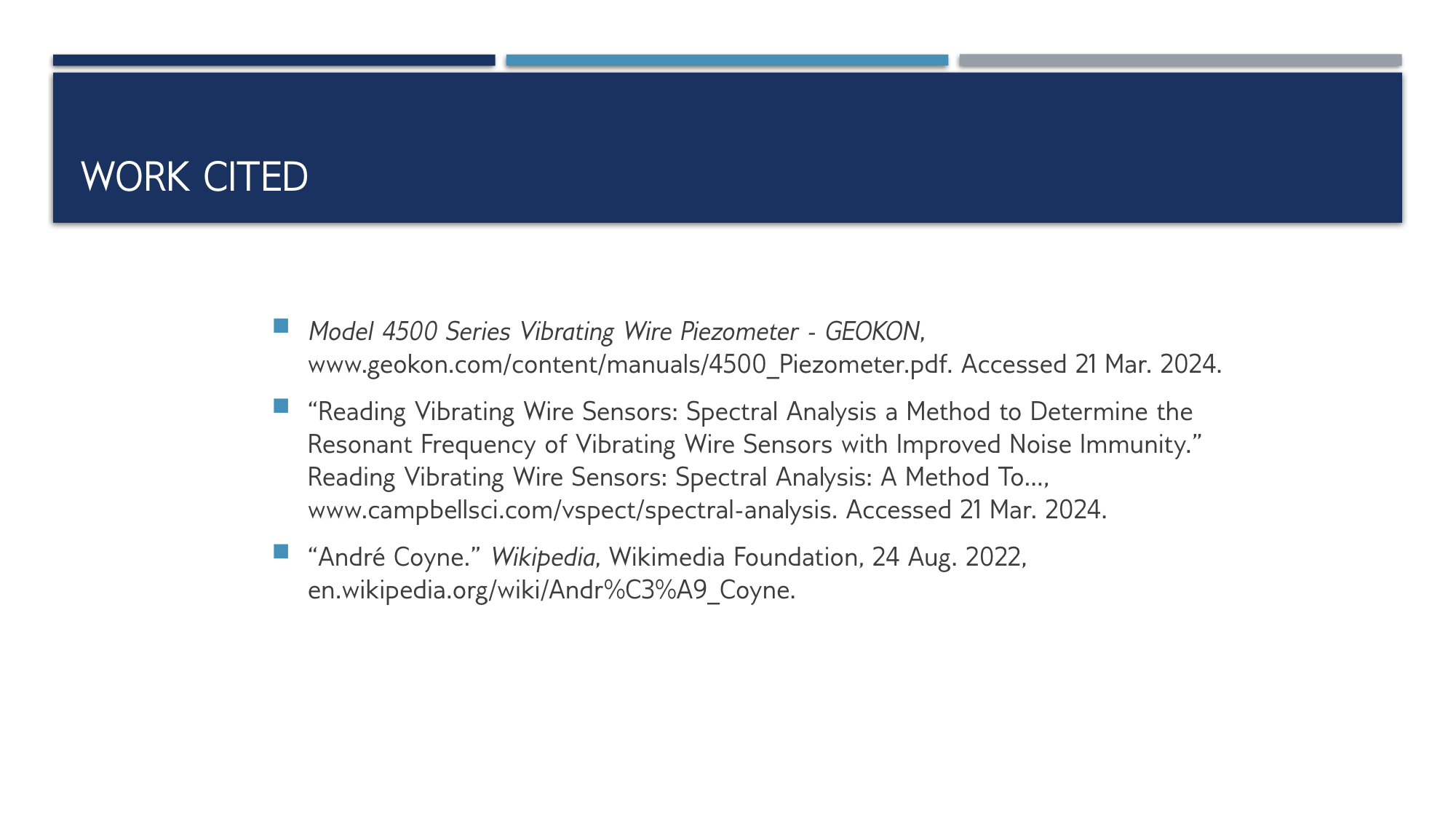

# Work Cited
Model 4500 Series Vibrating Wire Piezometer - GEOKON, www.geokon.com/content/manuals/4500_Piezometer.pdf. Accessed 21 Mar. 2024.
“Reading Vibrating Wire Sensors: Spectral Analysis a Method to Determine the Resonant Frequency of Vibrating Wire Sensors with Improved Noise Immunity.” Reading Vibrating Wire Sensors: Spectral Analysis: A Method To..., www.campbellsci.com/vspect/spectral-analysis. Accessed 21 Mar. 2024.
“André Coyne.” Wikipedia, Wikimedia Foundation, 24 Aug. 2022, en.wikipedia.org/wiki/Andr%C3%A9_Coyne.